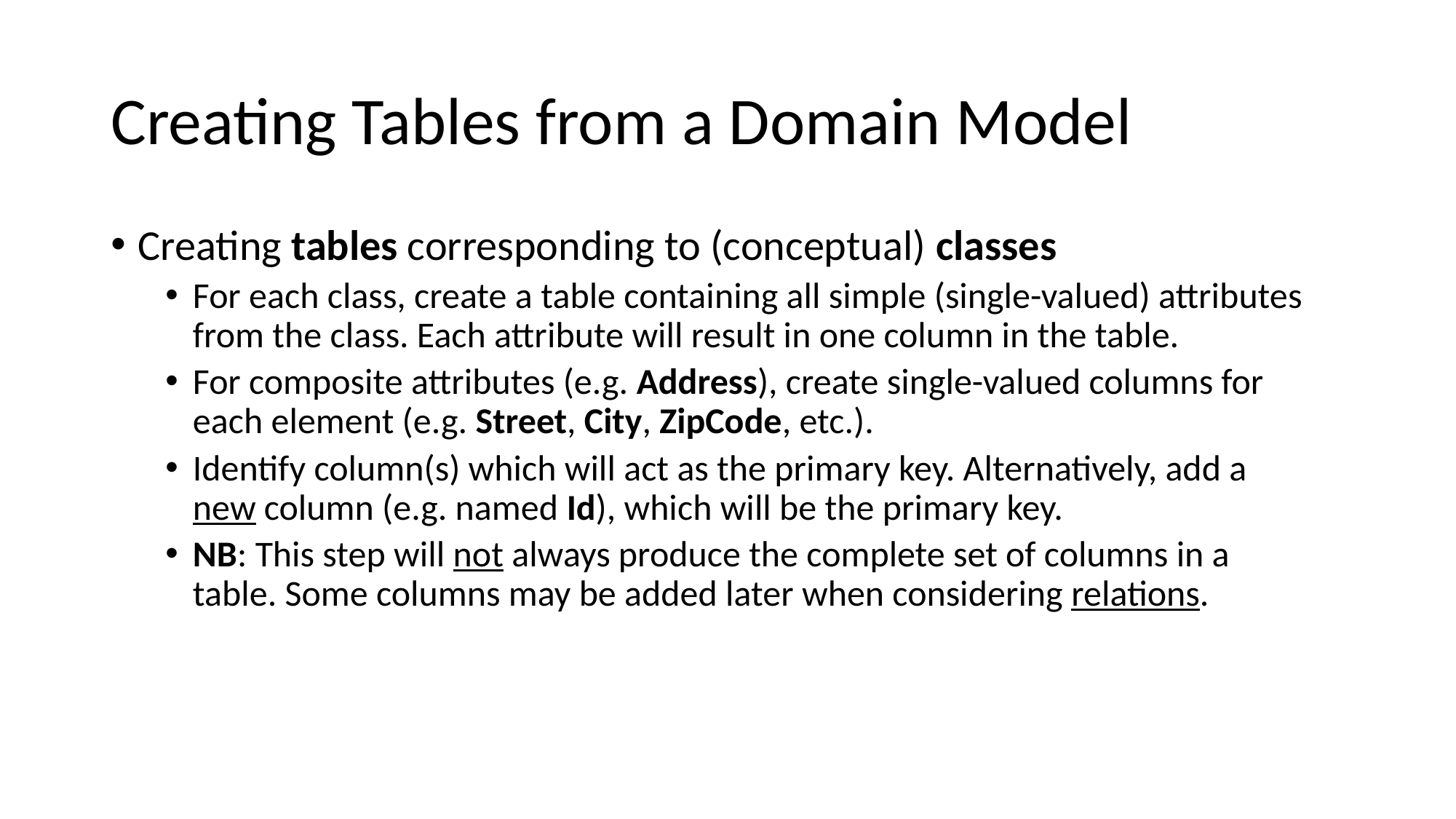

# Creating Tables from a Domain Model
Creating tables corresponding to (conceptual) classes
For each class, create a table containing all simple (single-valued) attributes from the class. Each attribute will result in one column in the table.
For composite attributes (e.g. Address), create single-valued columns for each element (e.g. Street, City, ZipCode, etc.).
Identify column(s) which will act as the primary key. Alternatively, add a new column (e.g. named Id), which will be the primary key.
NB: This step will not always produce the complete set of columns in a table. Some columns may be added later when considering relations.